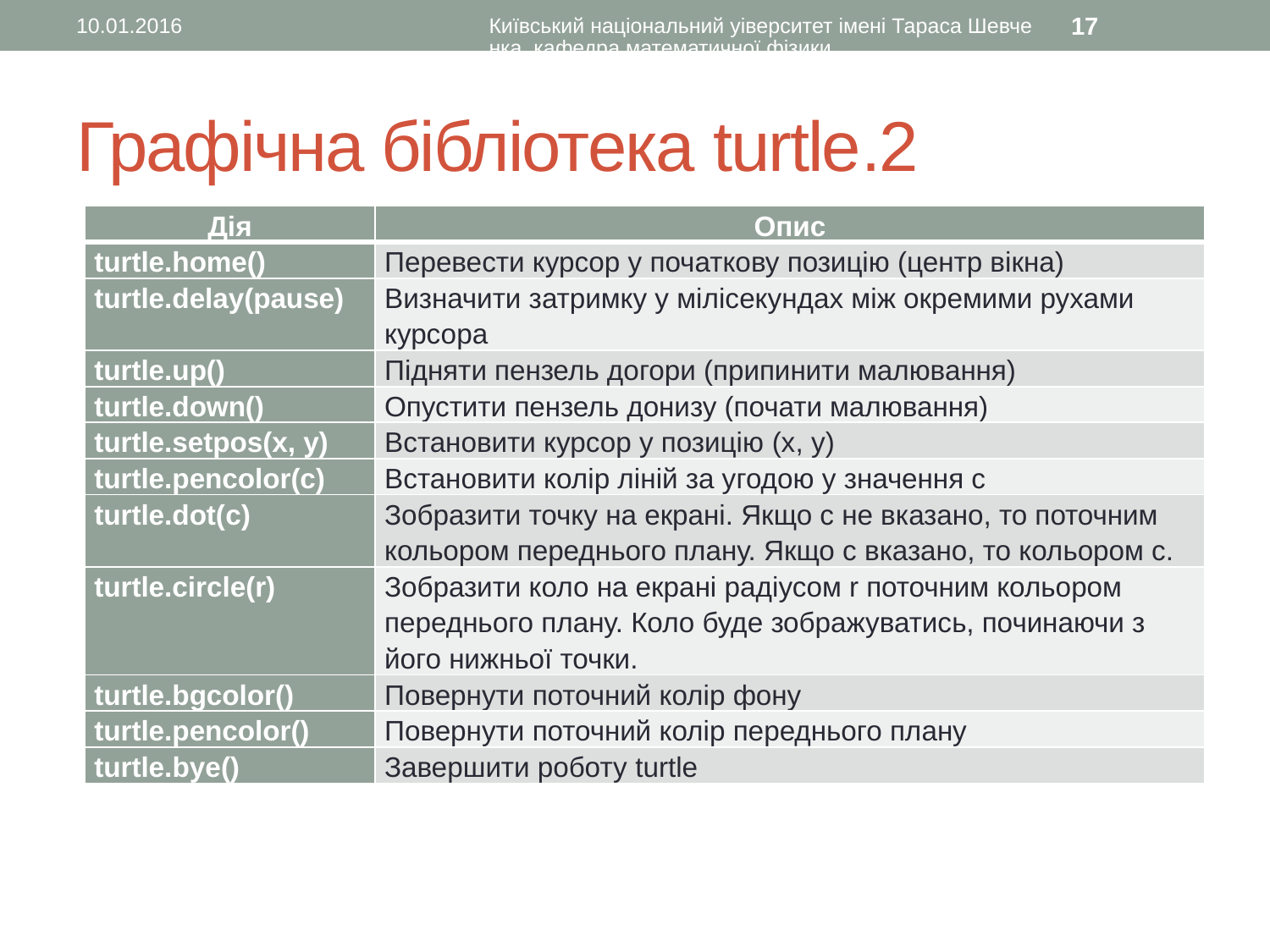

10.01.2016
Київський національний уіверситет імені Тараса Шевченка, кафедра математичної фізики
17
# Графічна бібліотека turtle.2
| Дія | Опис |
| --- | --- |
| turtle.home() | Перевести курсор у початкову позицію (центр вікна) |
| turtle.delay(pause) | Визначити затримку у мілісекундах між окремими рухами курсора |
| turtle.up() | Підняти пензель догори (припинити малювання) |
| turtle.down() | Опустити пензель донизу (почати малювання) |
| turtle.setpos(x, y) | Встановити курсор у позицію (x, y) |
| turtle.pencolor(c) | Встановити колір ліній за угодою у значення c |
| turtle.dot(с) | Зобразити точку на екрані. Якщо c не вказано, то поточним кольором переднього плану. Якщо c вказано, то кольором c. |
| turtle.circle(r) | Зобразити коло на екрані радіусом r поточним кольором переднього плану. Коло буде зображуватись, починаючи з його нижньої точки. |
| turtle.bgcolor() | Повернути поточний колір фону |
| turtle.pencolor() | Повернути поточний колір переднього плану |
| turtle.bye() | Завершити роботу turtle |